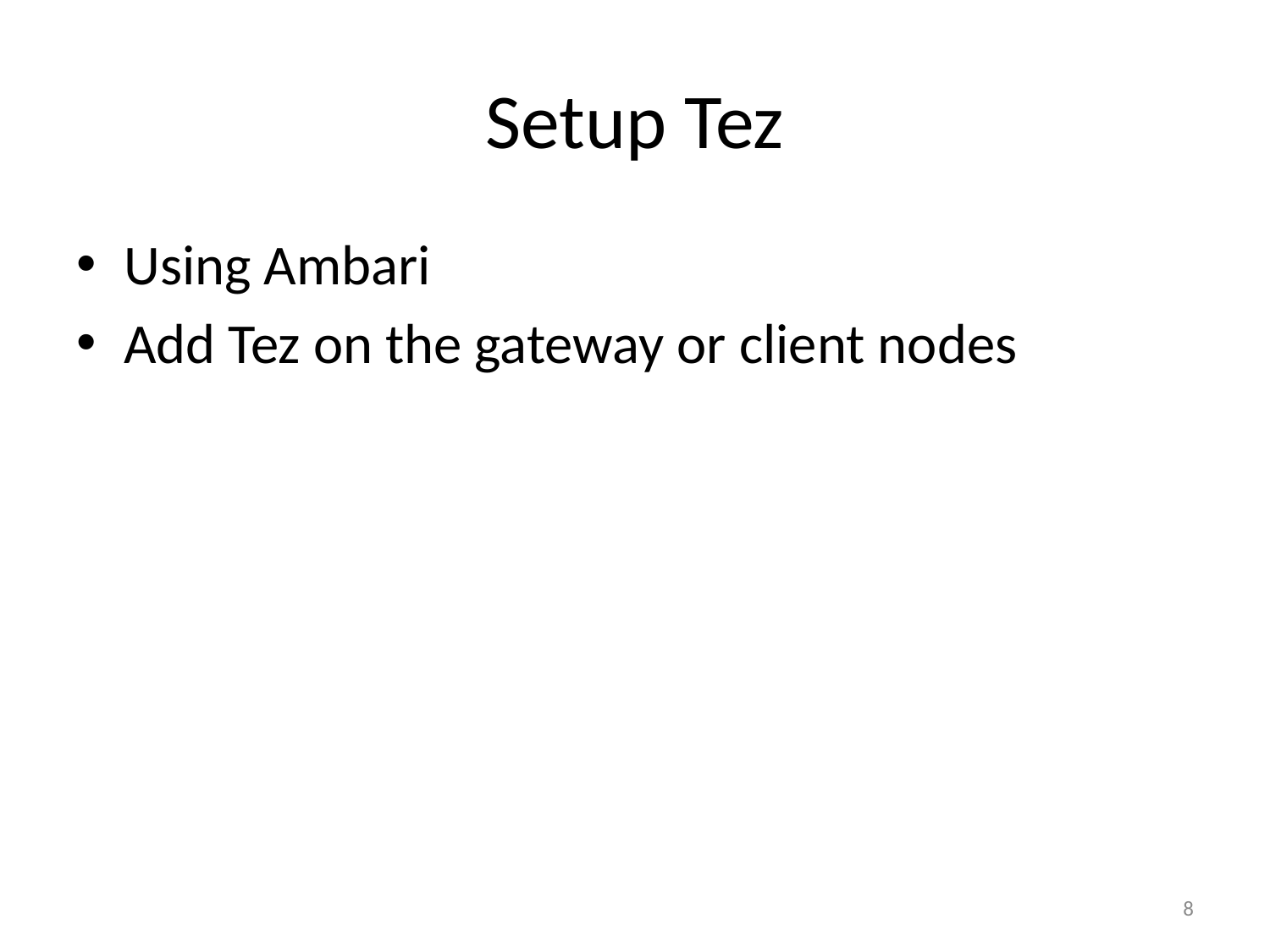

# Setup Tez
Using Ambari
Add Tez on the gateway or client nodes
8